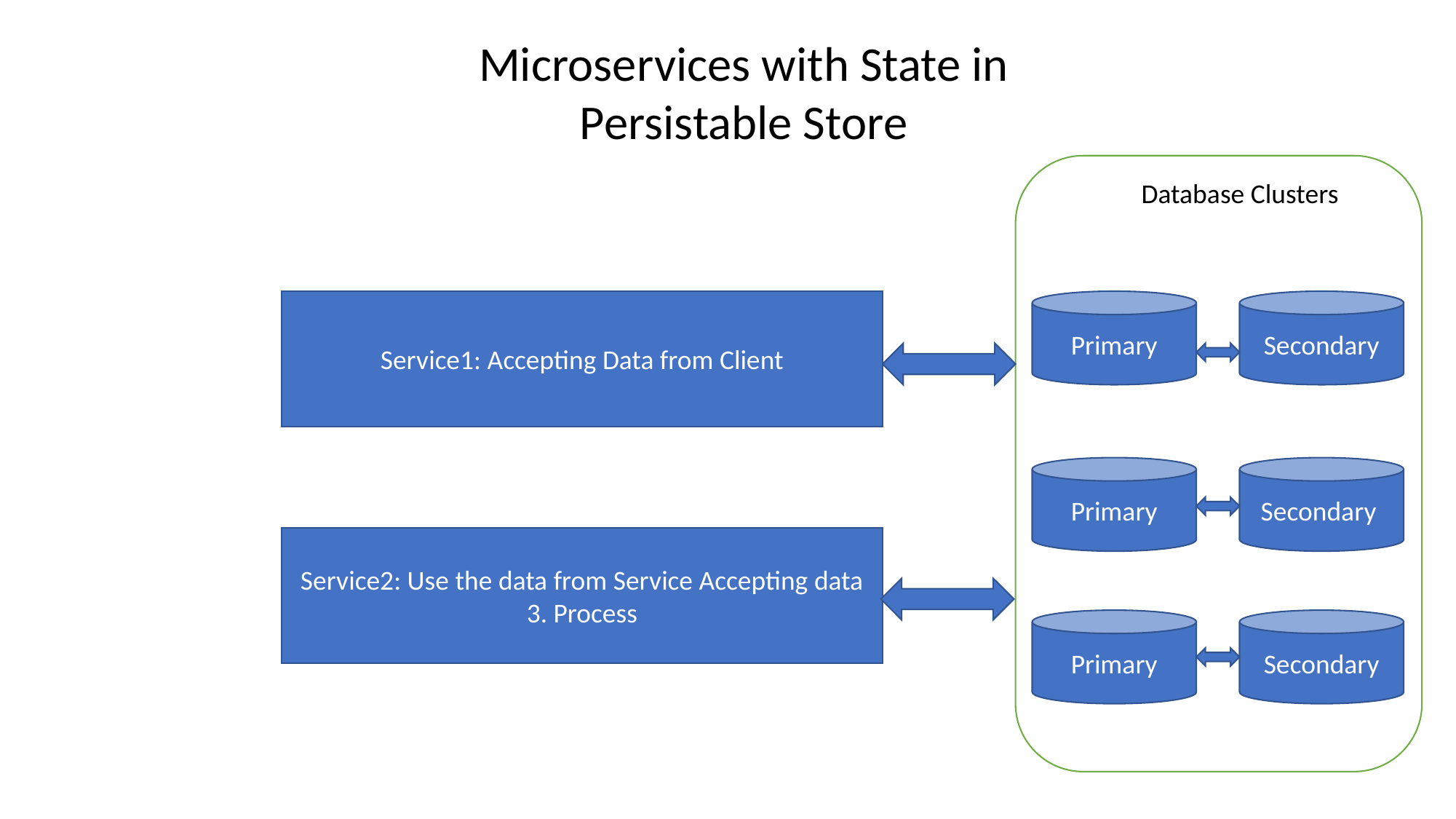

Microservices with State in Persistable Store

Database Clusters
Service1: Accepting Data from Client
Primary
Secondary

Primary
Secondary

Service2: Use the data from Service Accepting data
3. Process

Primary
Secondary